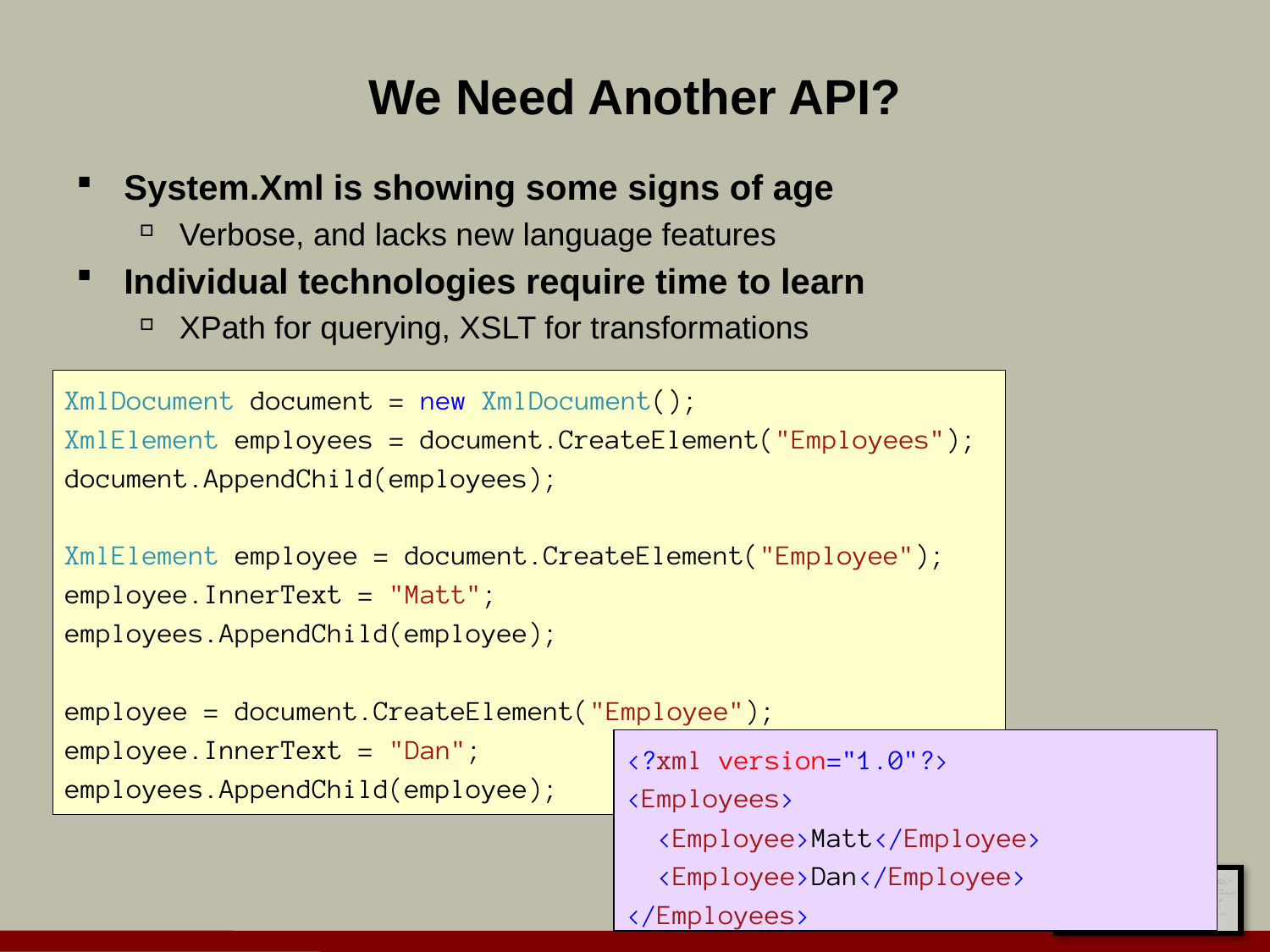

# We Need Another API?
System.Xml is showing some signs of age
Verbose, and lacks new language features
Individual technologies require time to learn
XPath for querying, XSLT for transformations

XmlDocument document = new XmlDocument();
XmlElement employees = document.CreateElement("Employees");
document.AppendChild(employees);

XmlElement employee = document.CreateElement("Employee");
employee.InnerText = "Matt";
employees.AppendChild(employee);

employee = document.CreateElement("Employee");
employee.InnerText = "Dan";
employees.AppendChild(employee);

<?xml version="1.0"?>
<Employees>
  <Employee>Matt</Employee>
  <Employee>Dan</Employee>
</Employees>